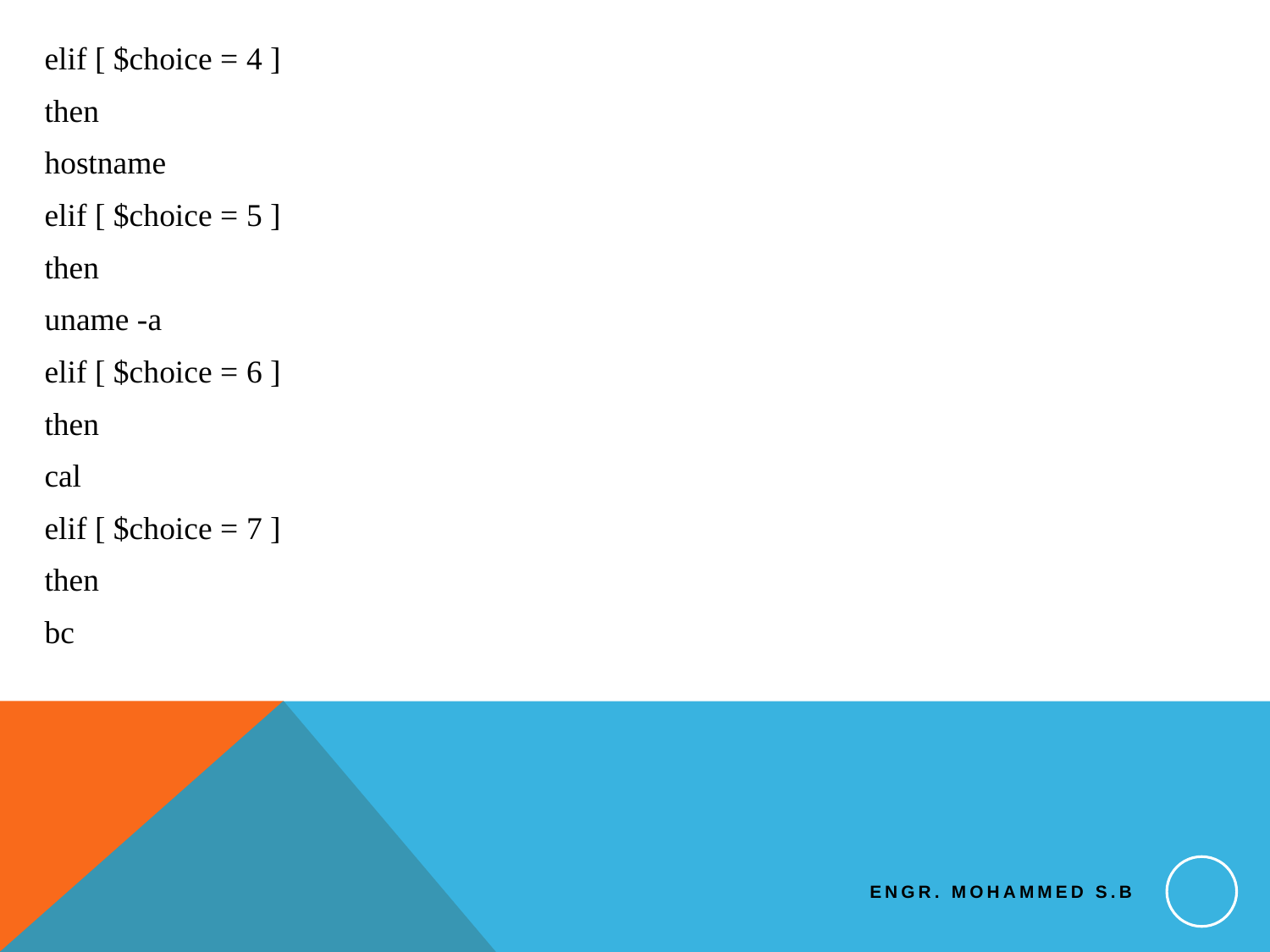

elif [ $choice = 4 ]
then
hostname
elif [ $choice = 5 ]
then
uname -a
elif [ $choice = 6 ]
then
cal
elif [ $choice = 7 ]
then
bc

111
Engr. Mohammed S.B